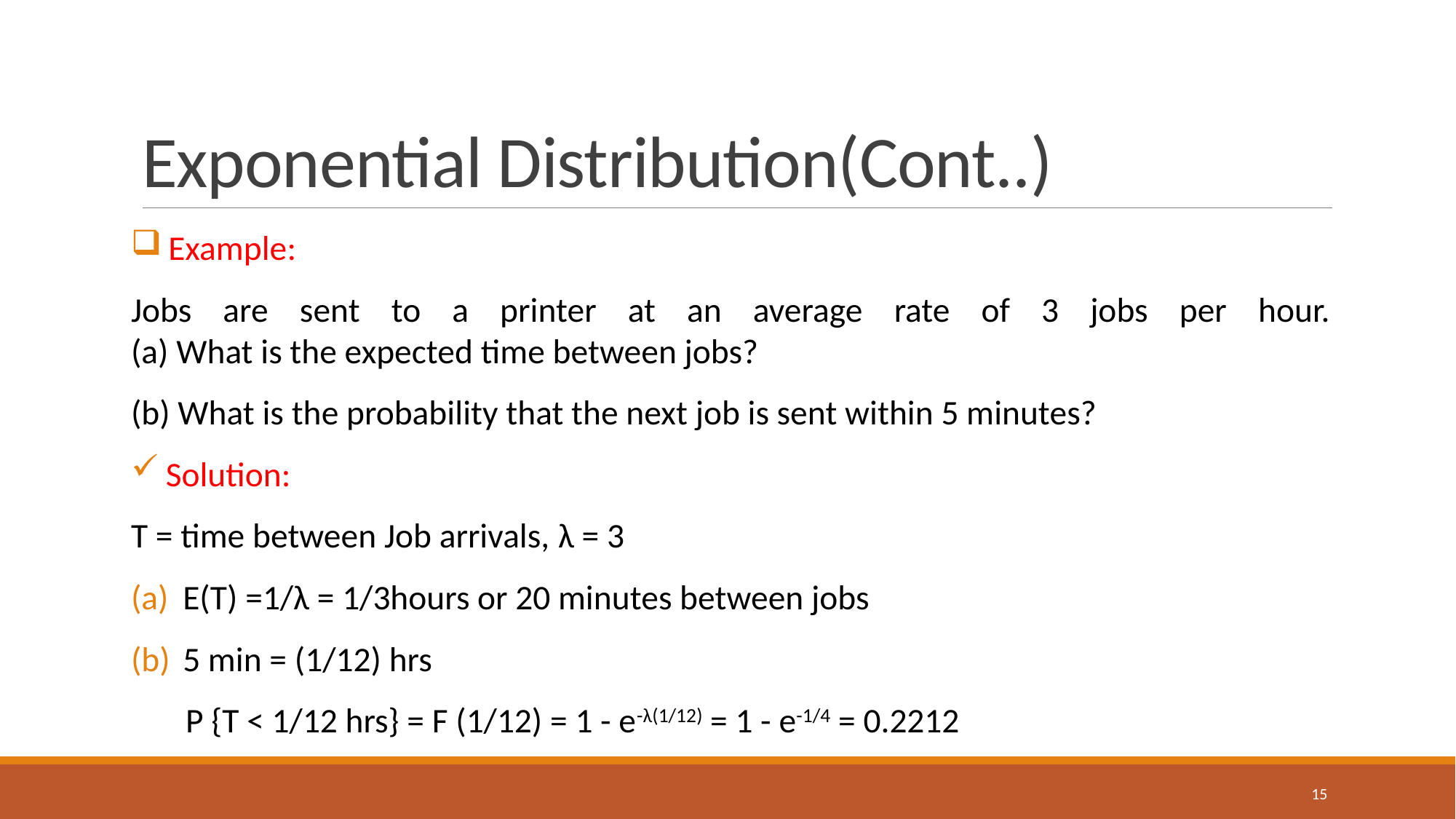

# Exponential Distribution(Cont..)
 Example:
Jobs are sent to a printer at an average rate of 3 jobs per hour.
(a) What is the expected time between jobs?
(b) What is the probability that the next job is sent within 5 minutes?
 Solution:
T = time between Job arrivals, λ = 3
E(T) =1/λ = 1/3hours or 20 minutes between jobs
5 min = (1/12) hrs
       P {T < 1/12 hrs} = F (1/12) = 1 - e-λ(1/12) = 1 - e-1/4 = 0.2212

15